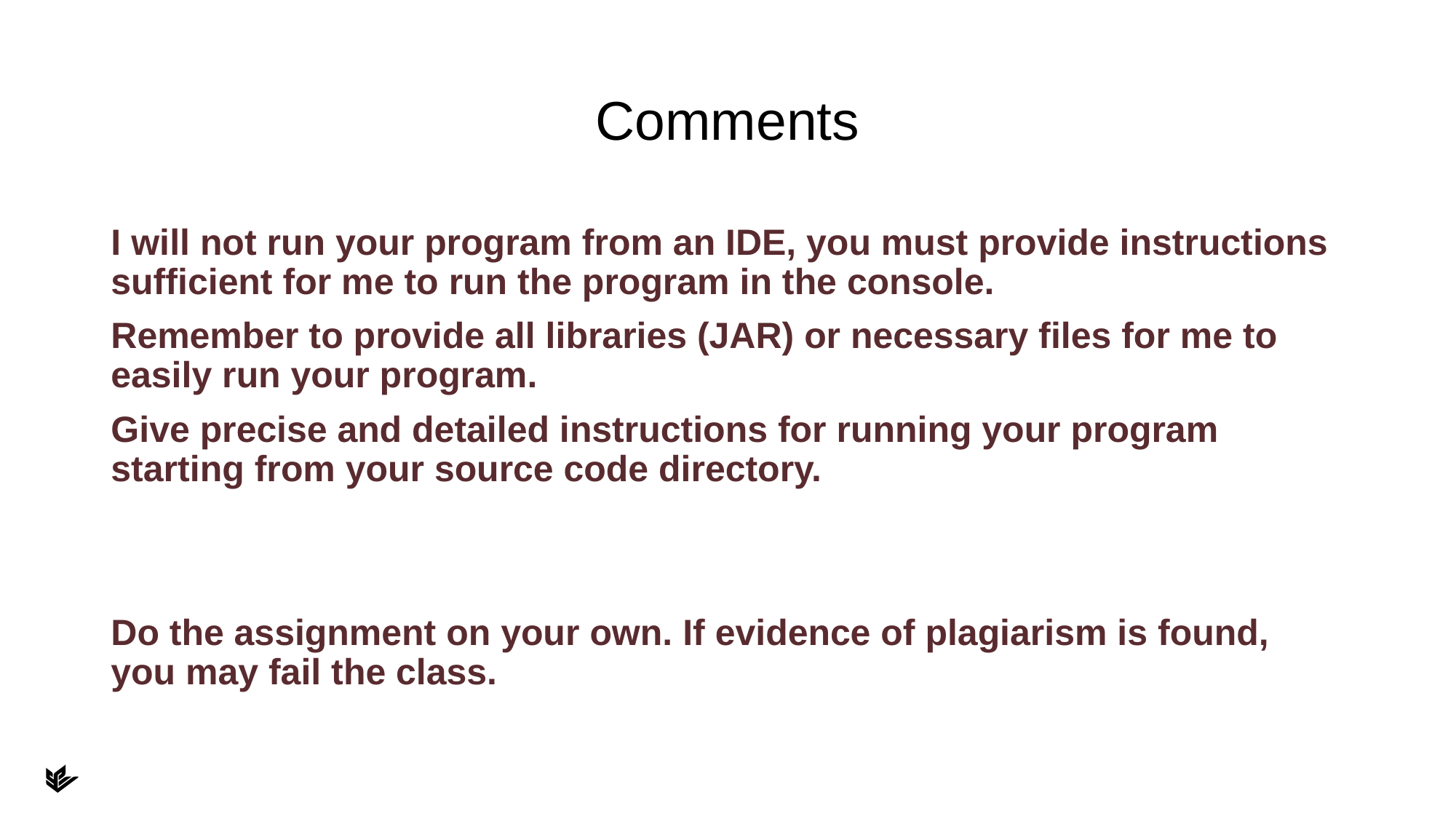

# Comments
I will not run your program from an IDE, you must provide instructions sufficient for me to run the program in the console.
Remember to provide all libraries (JAR) or necessary files for me to easily run your program.
Give precise and detailed instructions for running your program starting from your source code directory.

Do the assignment on your own. If evidence of plagiarism is found, you may fail the class.